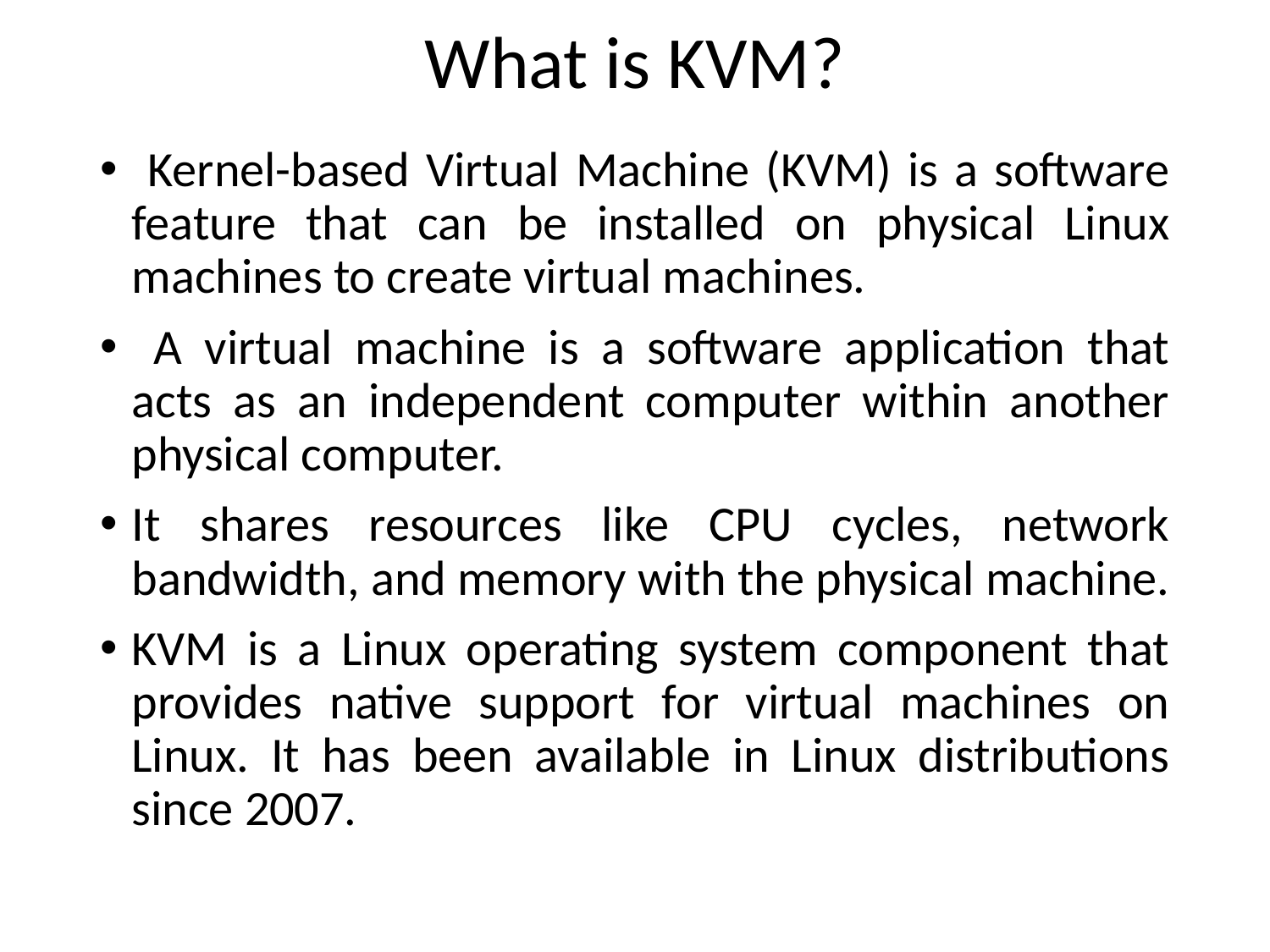

# What is KVM?
 Kernel-based Virtual Machine (KVM) is a software feature that can be installed on physical Linux machines to create virtual machines.
 A virtual machine is a software application that acts as an independent computer within another physical computer.
It shares resources like CPU cycles, network bandwidth, and memory with the physical machine.
KVM is a Linux operating system component that provides native support for virtual machines on Linux. It has been available in Linux distributions since 2007.